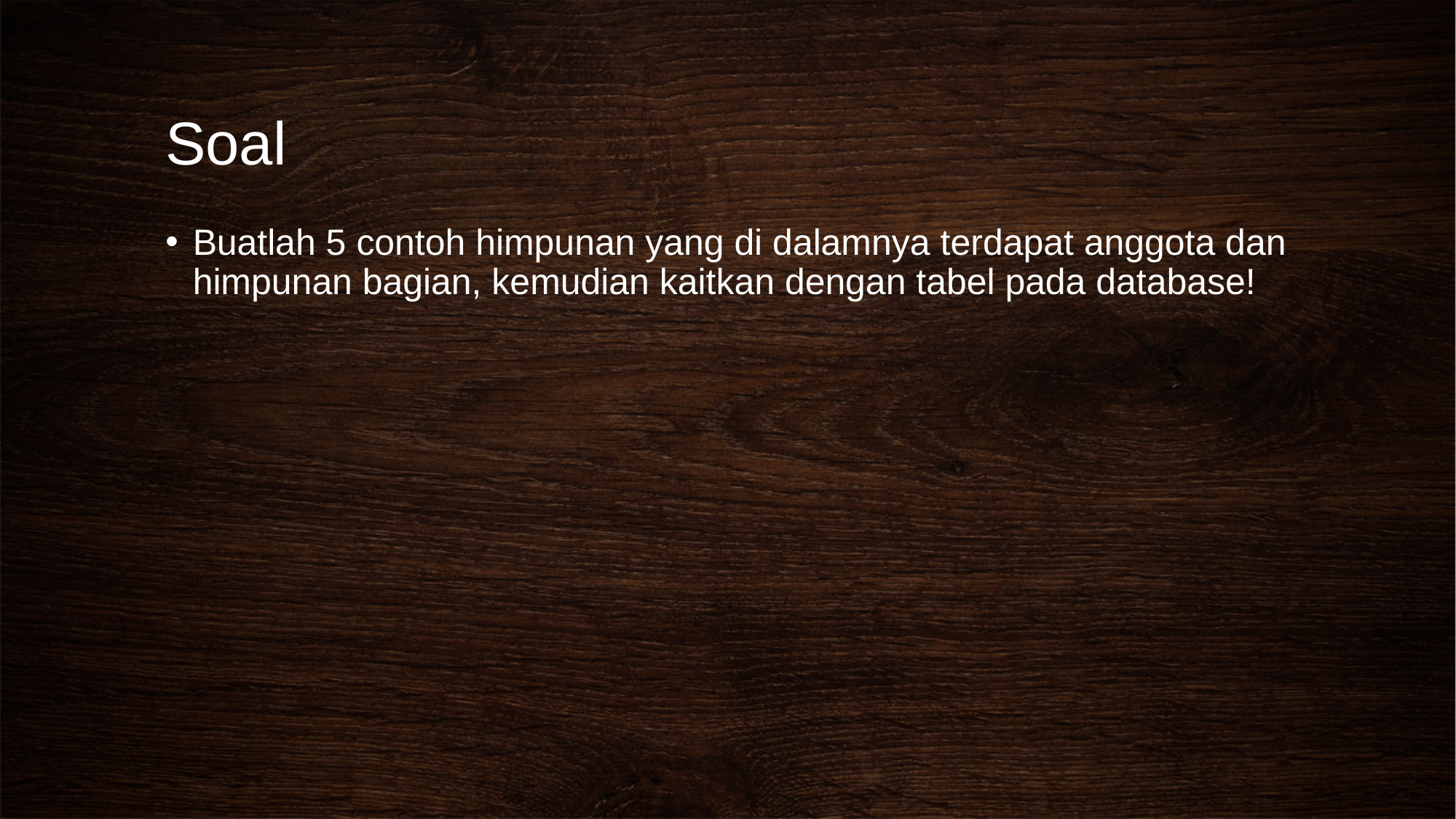

# Soal
Buatlah 5 contoh himpunan yang di dalamnya terdapat anggota dan himpunan bagian, kemudian kaitkan dengan tabel pada database!